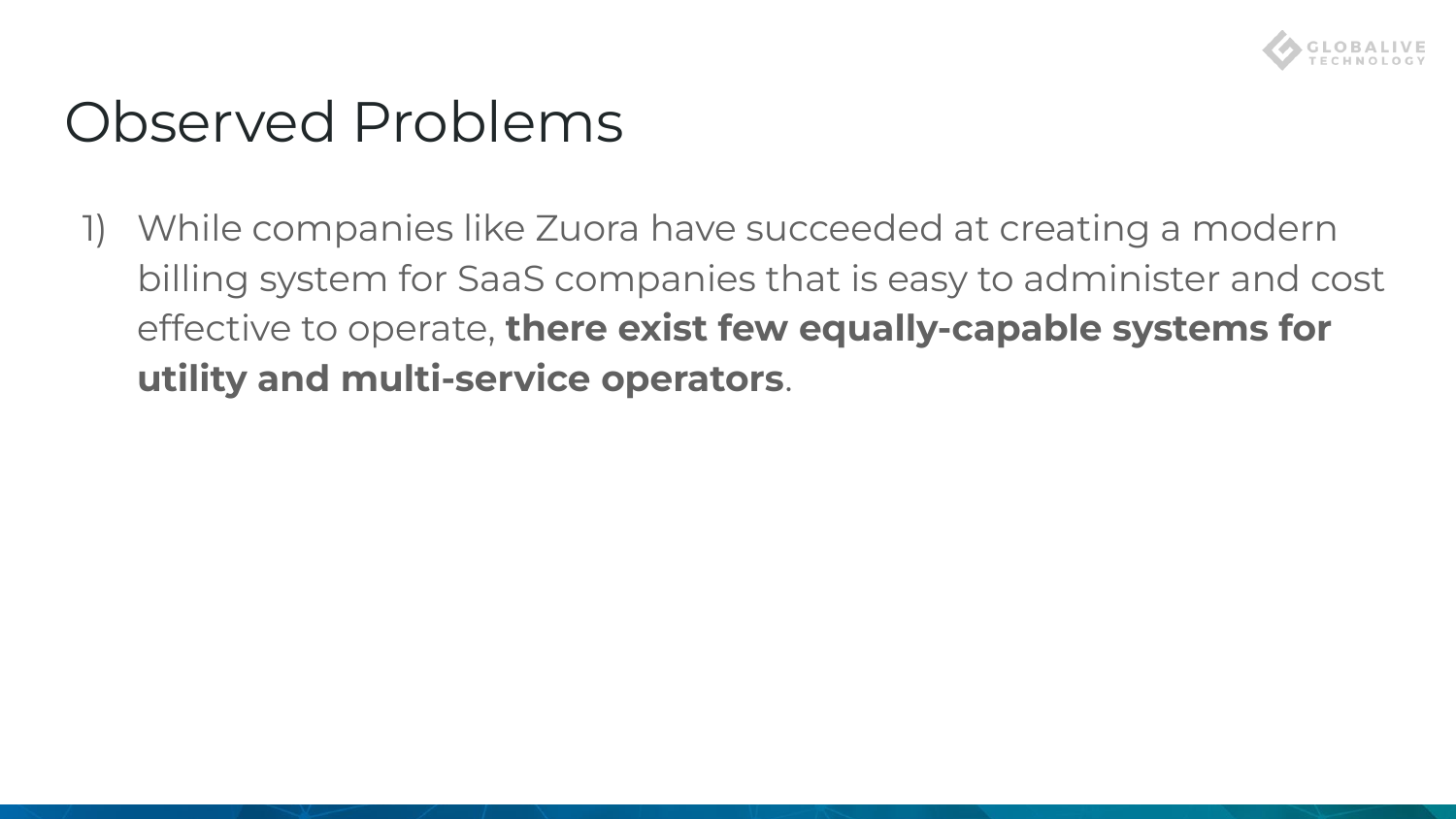

# Observed Problems
While companies like Zuora have succeeded at creating a modern billing system for SaaS companies that is easy to administer and cost effective to operate, there exist few equally-capable systems for utility and multi-service operators.